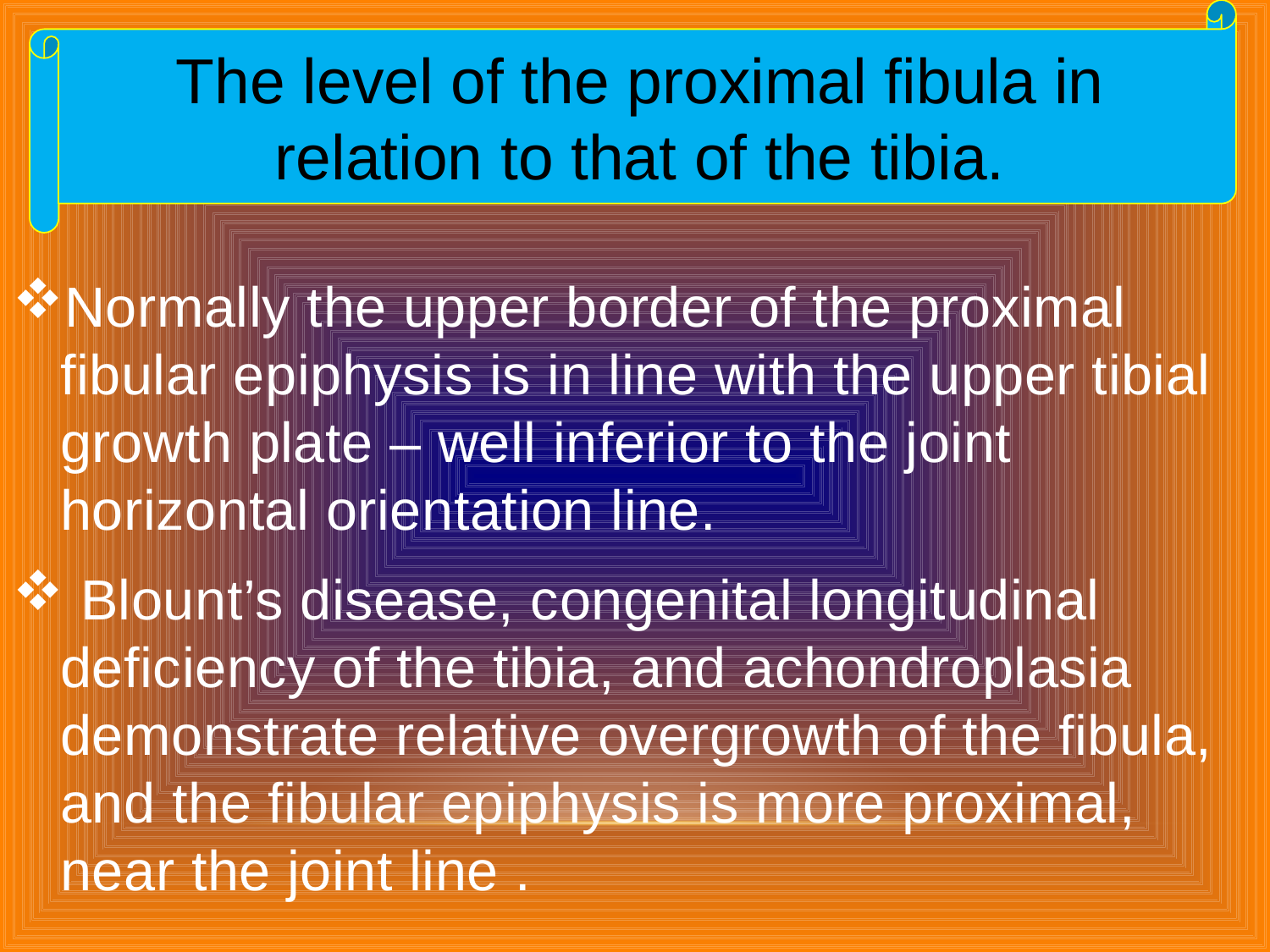

The level of the proximal fibula in relation to that of the tibia.
Normally the upper border of the proximal fibular epiphysis is in line with the upper tibial growth plate – well inferior to the joint horizontal orientation line.
 Blount’s disease, congenital longitudinal deficiency of the tibia, and achondroplasia demonstrate relative overgrowth of the fibula, and the fibular epiphysis is more proximal, near the joint line .
48